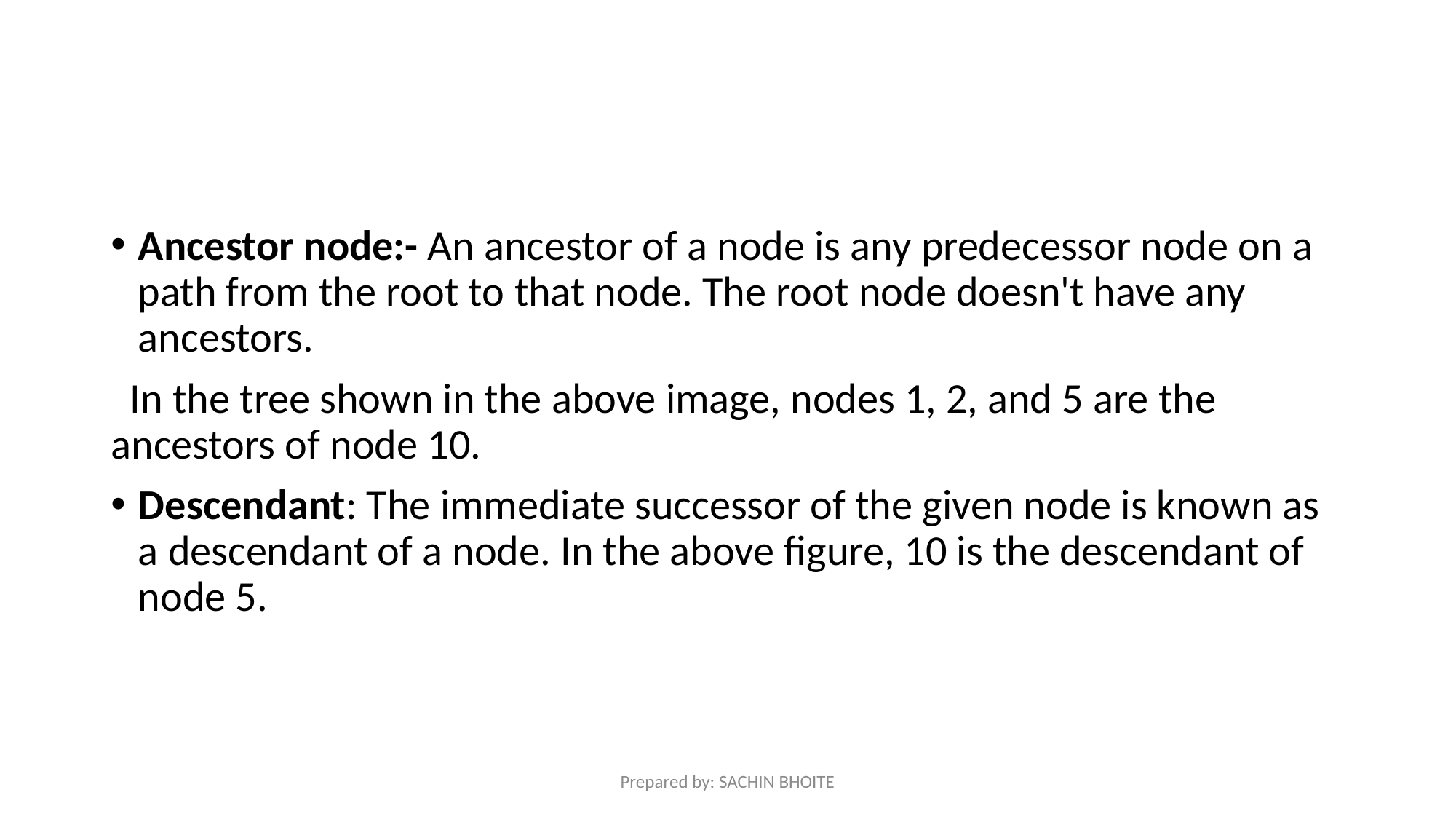

#
Ancestor node:- An ancestor of a node is any predecessor node on a path from the root to that node. The root node doesn't have any ancestors.
  In the tree shown in the above image, nodes 1, 2, and 5 are the ancestors of node 10.
Descendant: The immediate successor of the given node is known as a descendant of a node. In the above figure, 10 is the descendant of node 5.

Prepared by: SACHIN BHOITE